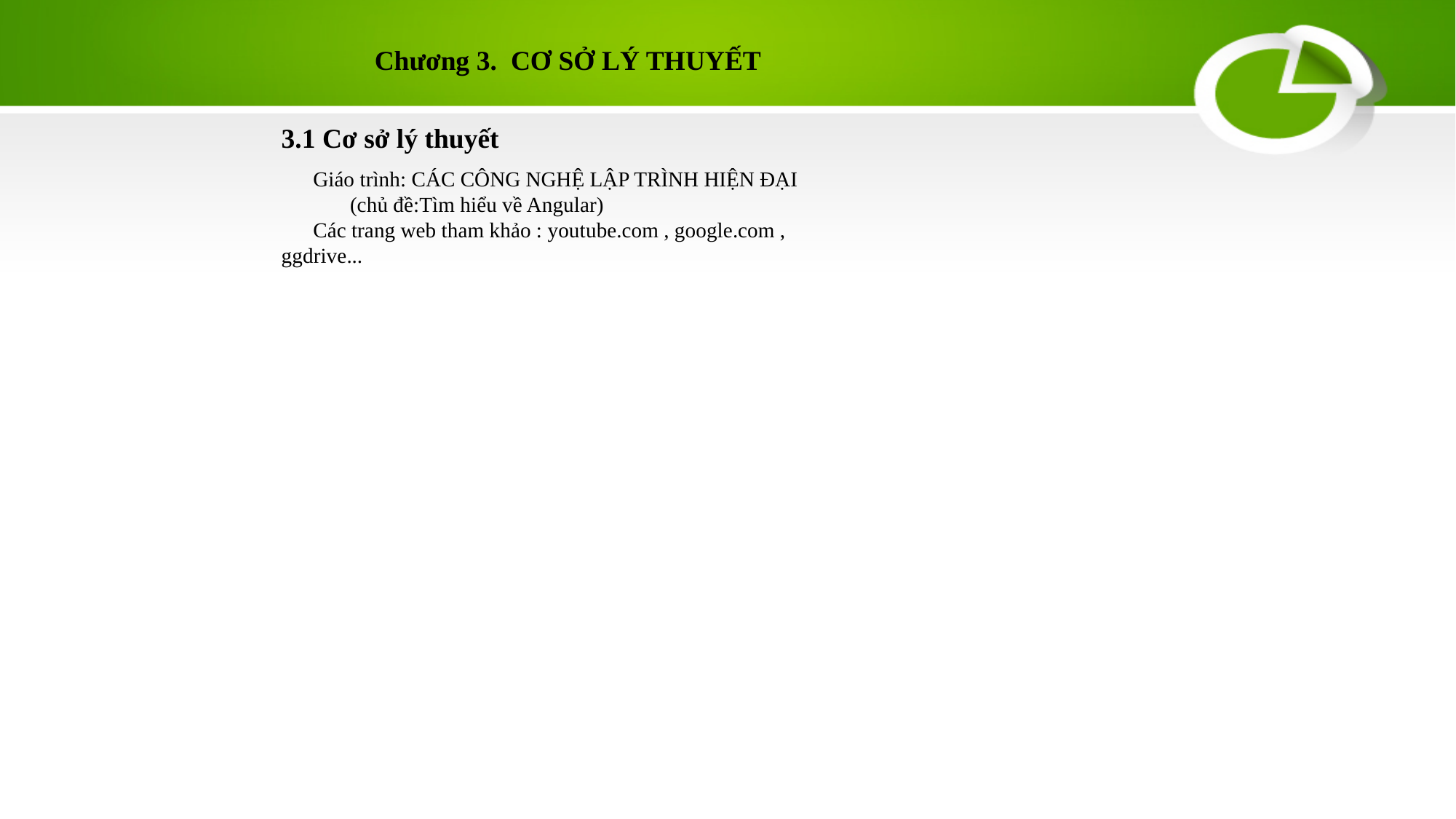

Chương 3.  CƠ SỞ LÝ THUYẾT
3.1 Cơ sở lý thuyết
Giáo trình: CÁC CÔNG NGHỆ LẬP TRÌNH HIỆN ĐẠI
       (chủ đề:Tìm hiểu về Angular)
Các trang web tham khảo : youtube.com , google.com , ggdrive...